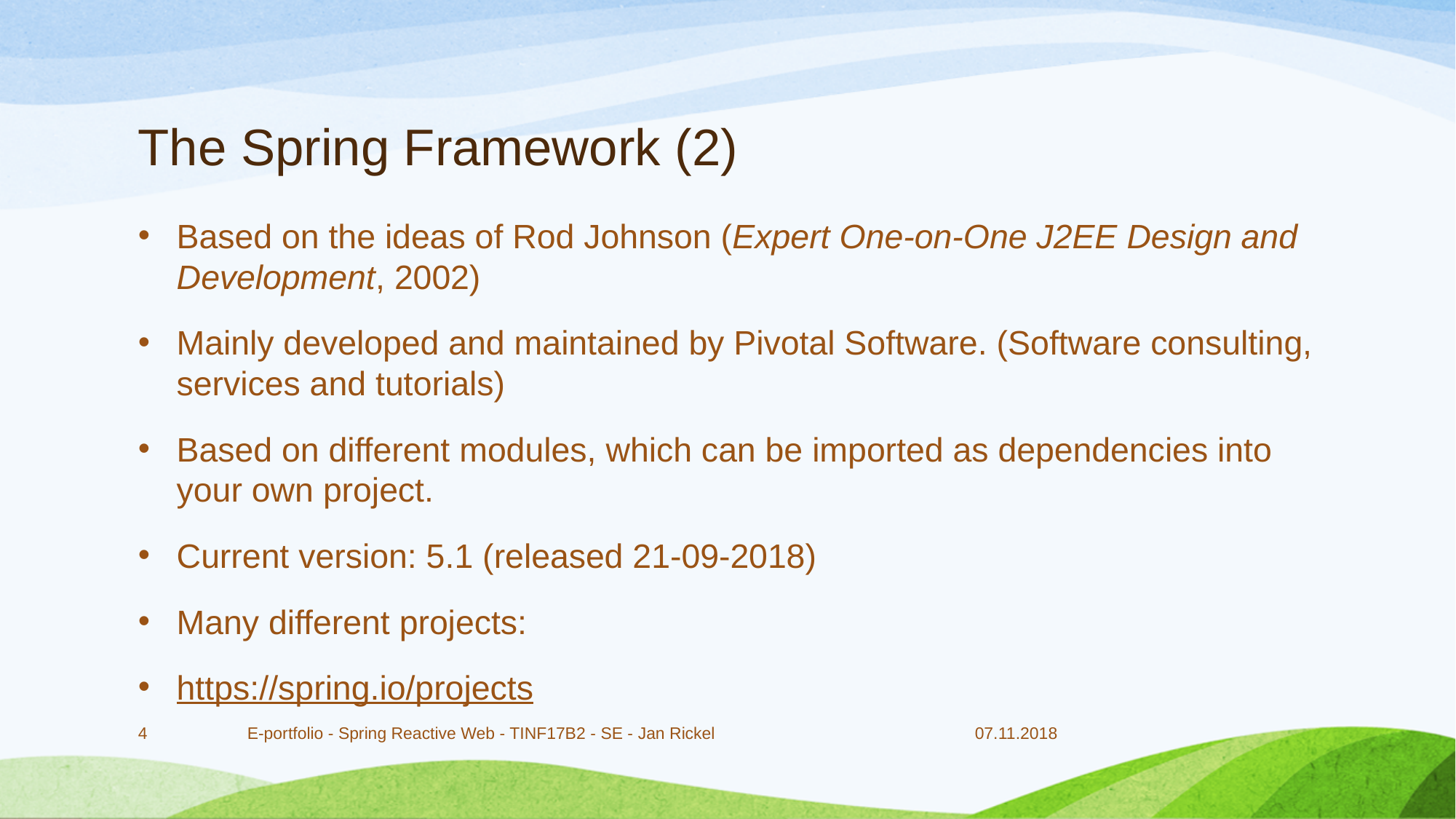

# The Spring Framework (2)
Based on the ideas of Rod Johnson (Expert One-on-One J2EE Design and Development, 2002)
Mainly developed and maintained by Pivotal Software. (Software consulting, services and tutorials)
Based on different modules, which can be imported as dependencies into your own project.
Current version: 5.1 (released 21-09-2018)
Many different projects:
https://spring.io/projects
4
E-portfolio - Spring Reactive Web - TINF17B2 - SE - Jan Rickel
07.11.2018